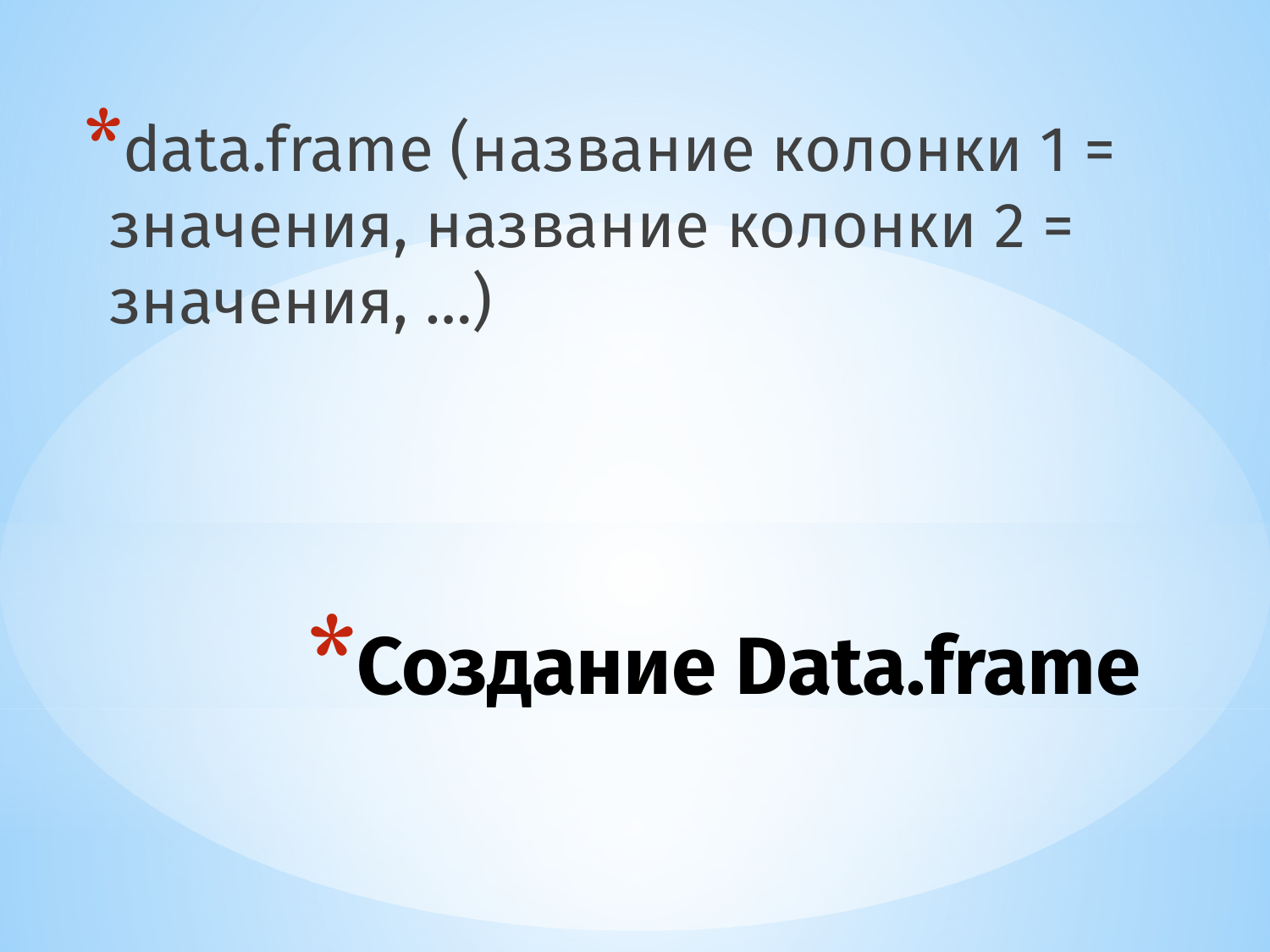

data.frame (название колонки 1 = значения, название колонки 2 = значения, …)
# Создание Data.frame